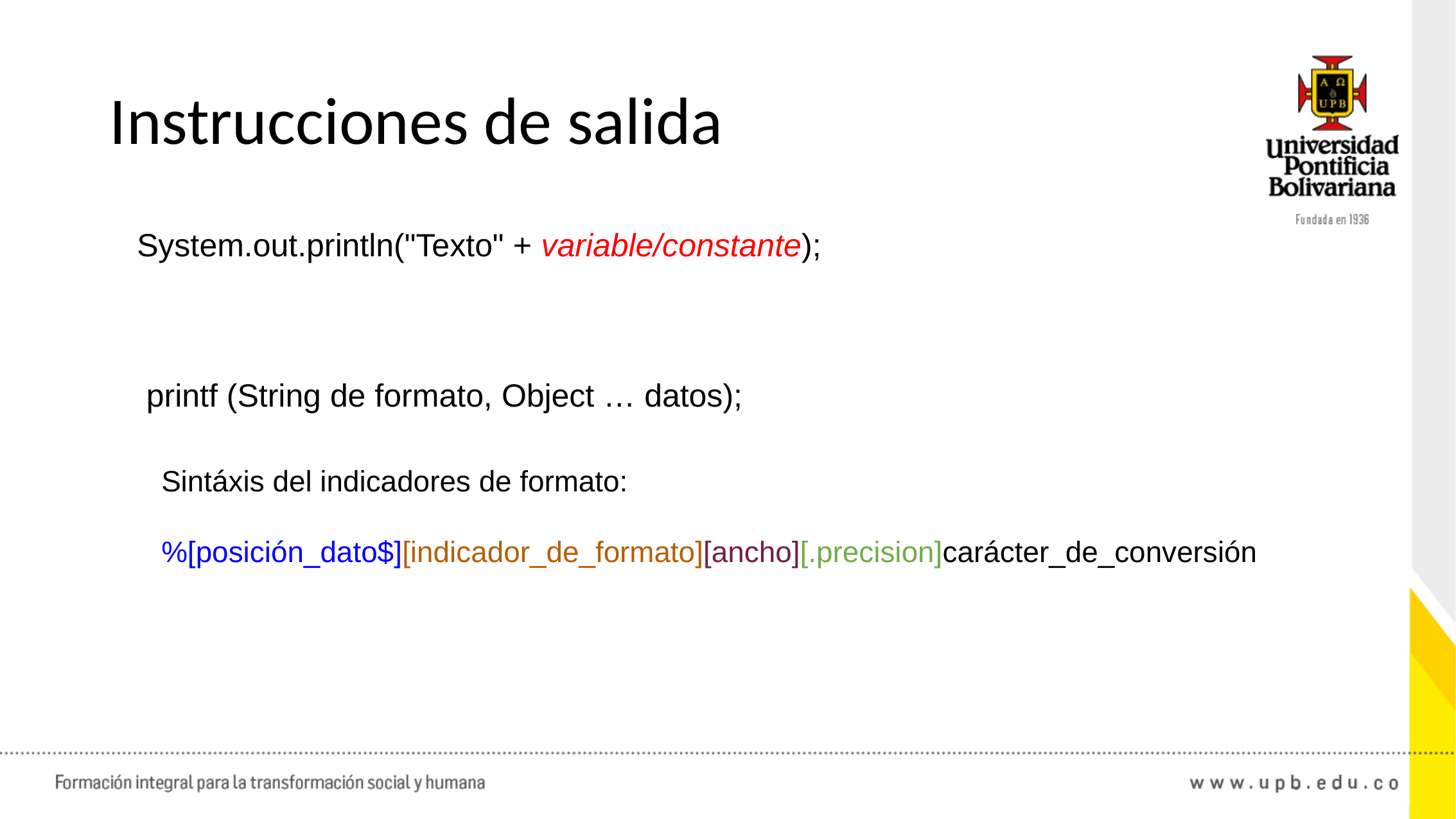

# Instrucciones de salida
System.out.println("Texto" + variable/constante);
printf (String de formato, Object … datos);
Sintáxis del indicadores de formato:

%[posición_dato$][indicador_de_formato][ancho][.precision]carácter_de_conversión